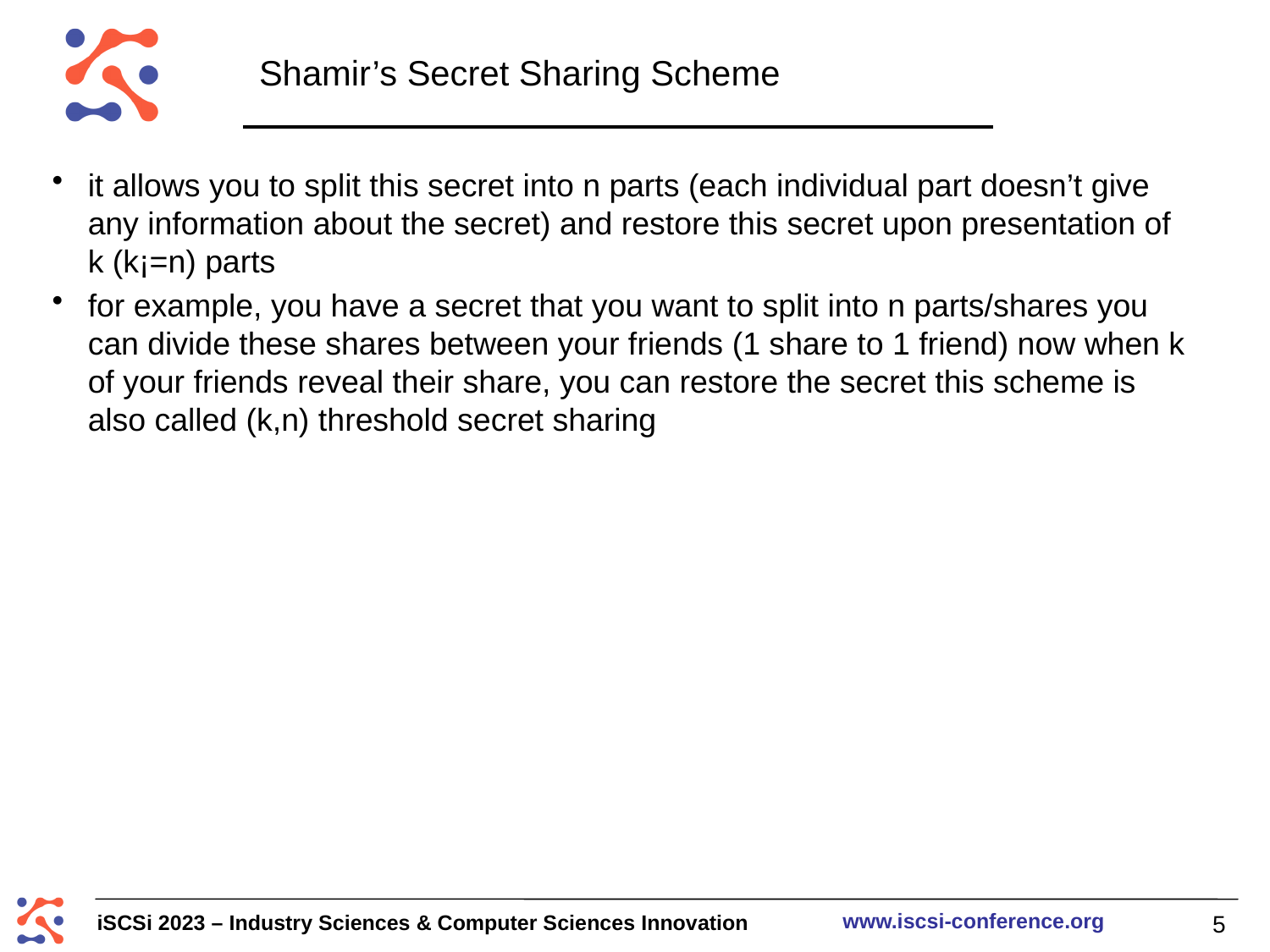

# Shamir’s Secret Sharing Scheme
it allows you to split this secret into n parts (each individual part doesn’t give any information about the secret) and restore this secret upon presentation of k (k¡=n) parts
for example, you have a secret that you want to split into n parts/shares you can divide these shares between your friends (1 share to 1 friend) now when k of your friends reveal their share, you can restore the secret this scheme is also called (k,n) threshold secret sharing
 5